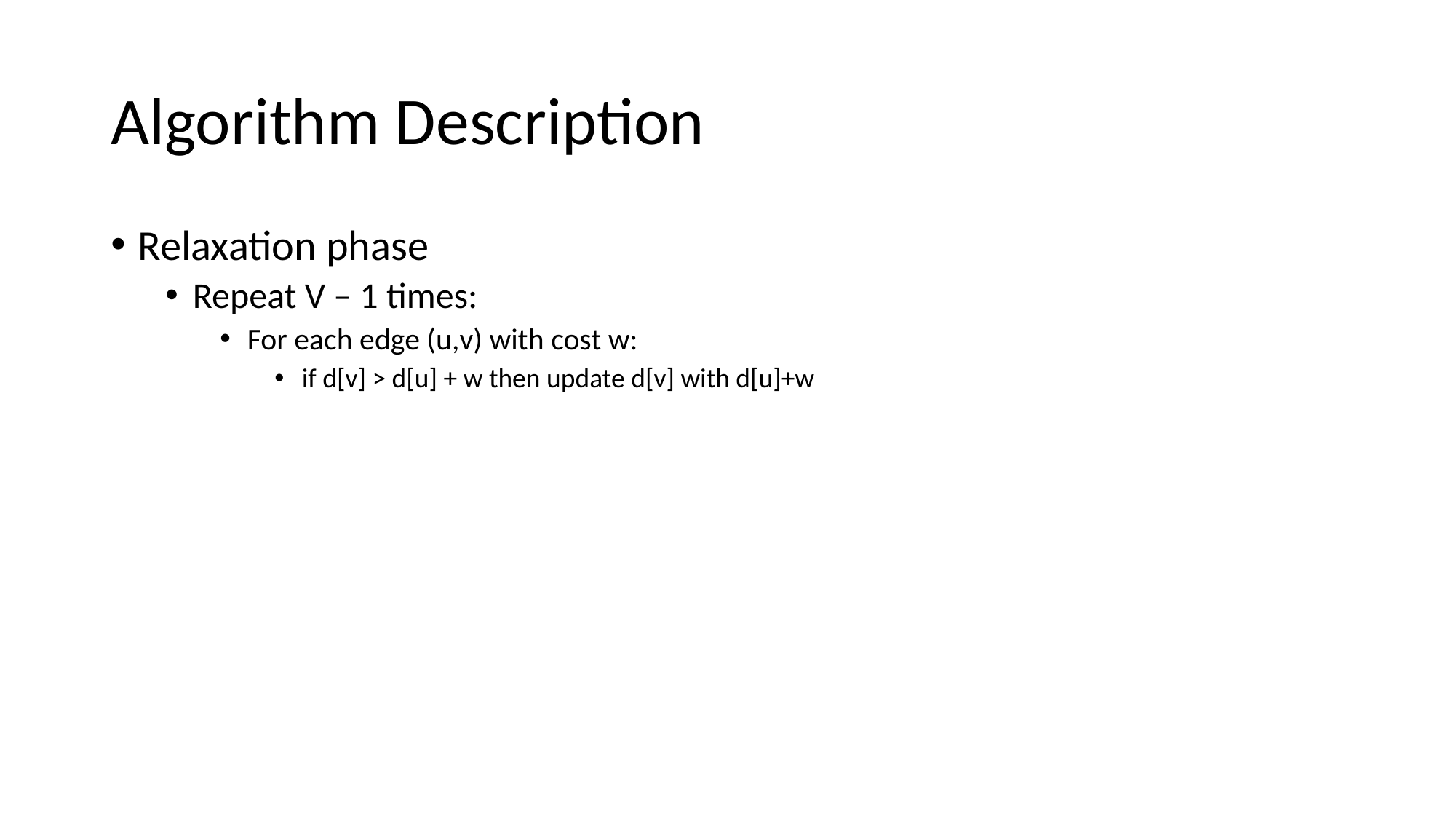

# Algorithm Description
Relaxation phase
Repeat V – 1 times:
For each edge (u,v) with cost w:
if d[v] > d[u] + w then update d[v] with d[u]+w